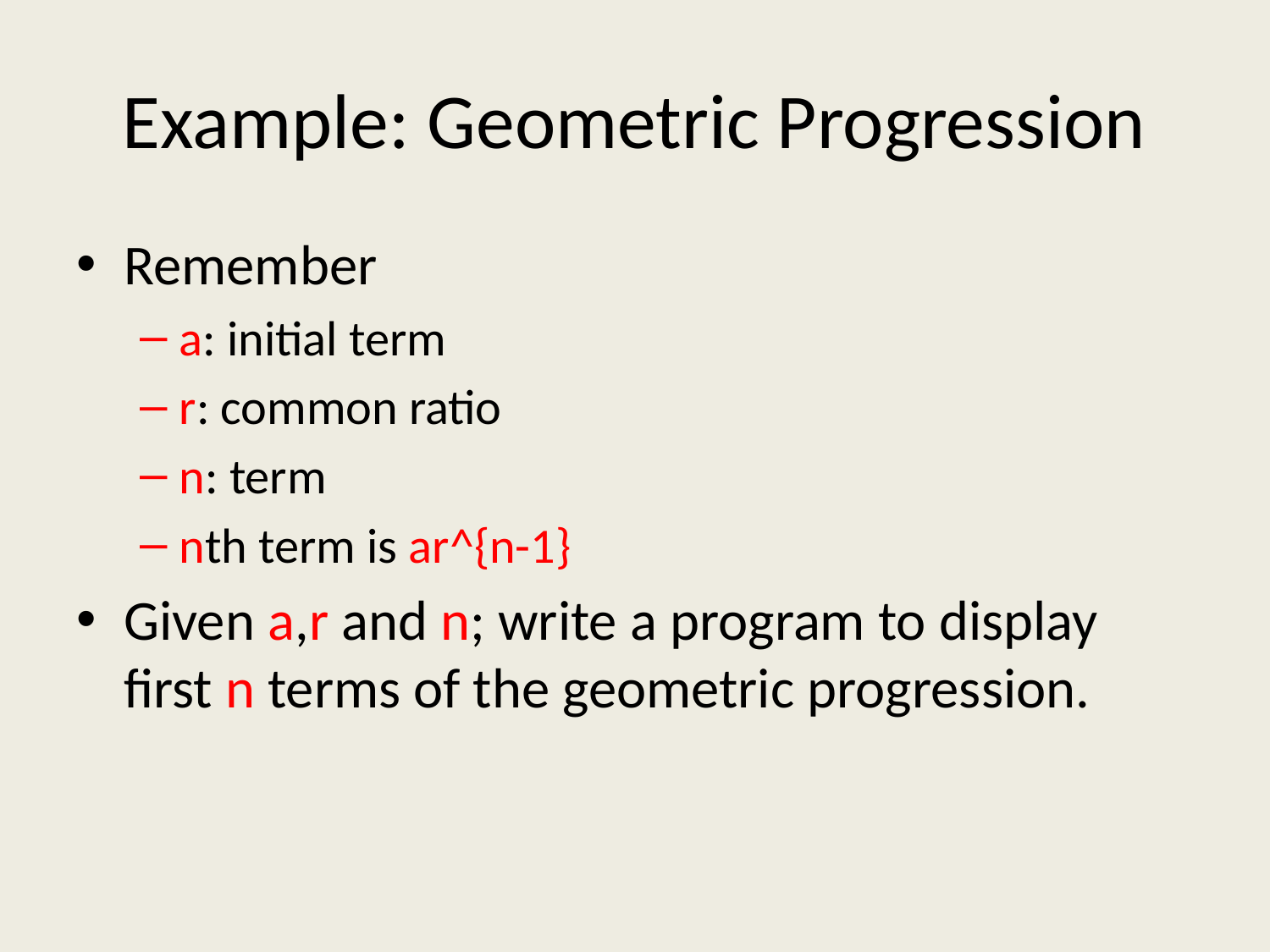

# Example: Geometric Progression
Remember
a: initial term
r: common ratio
n: term
nth term is ar^{n-1}
Given a,r and n; write a program to display first n terms of the geometric progression.